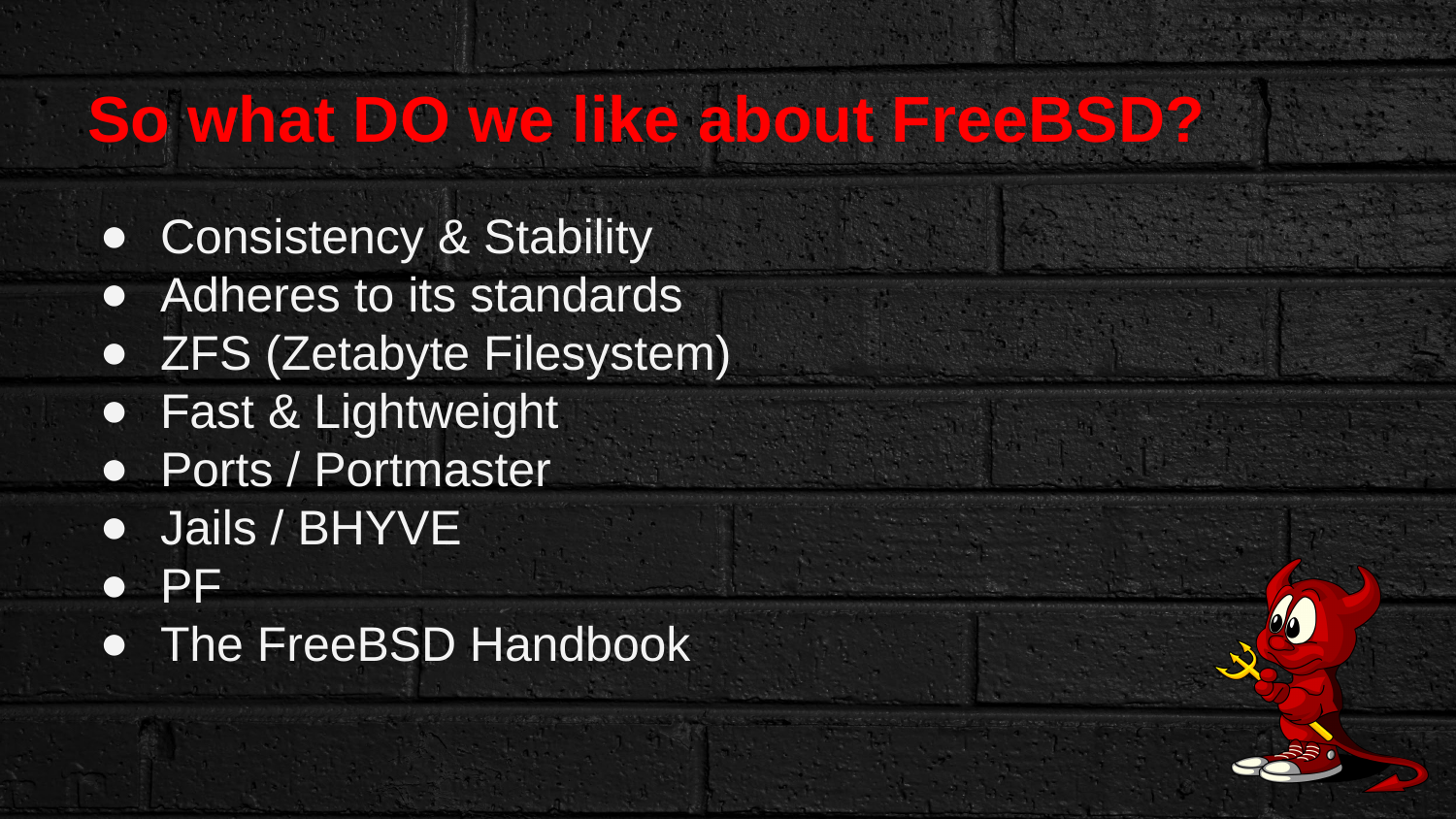

# So what DO we like about FreeBSD?
Consistency & Stability
Adheres to its standards
ZFS (Zetabyte Filesystem)
Fast & Lightweight
Ports / Portmaster
Jails / BHYVE
PF
The FreeBSD Handbook